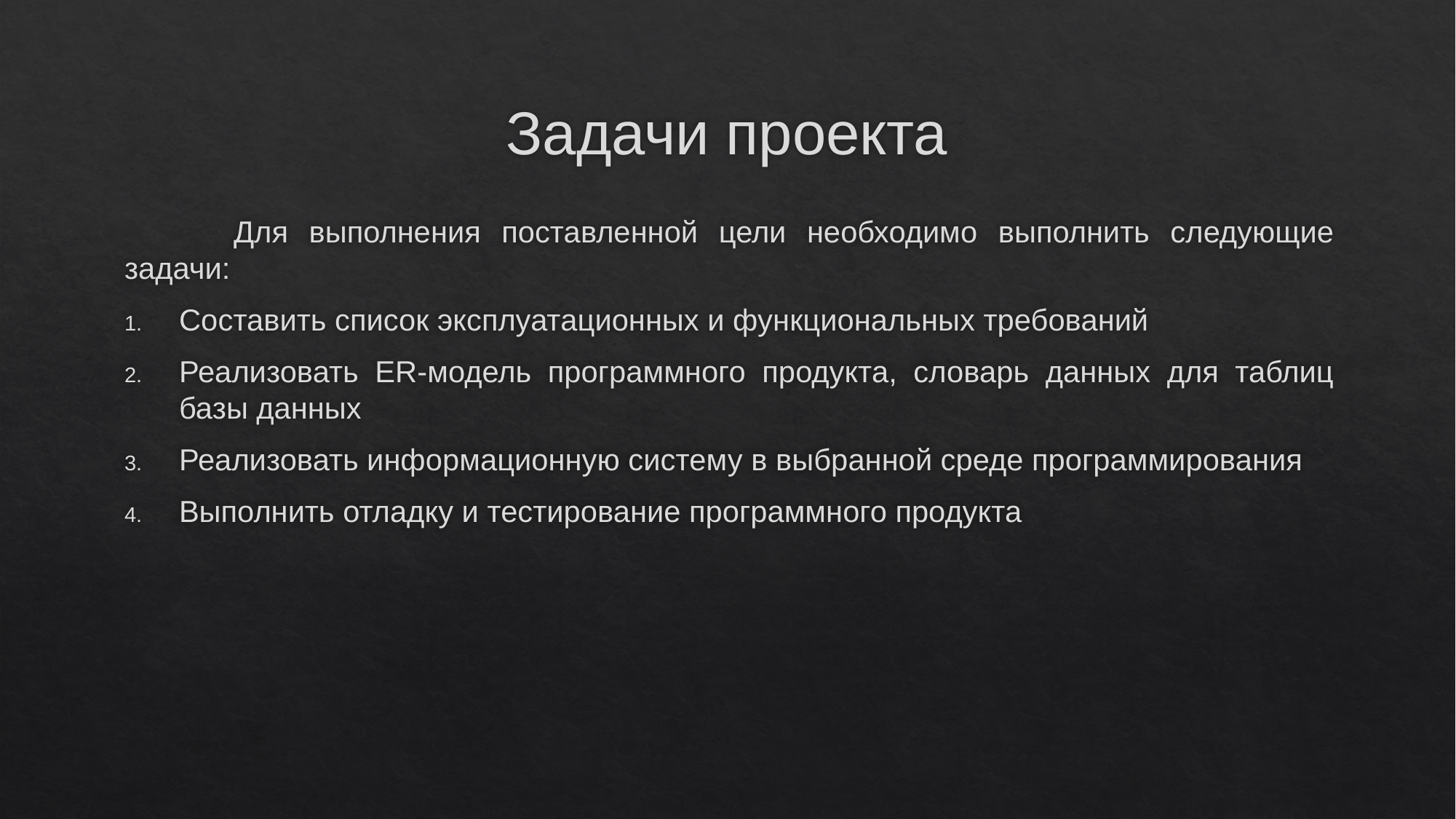

# Задачи проекта
	Для выполнения поставленной цели необходимо выполнить следующие задачи:
Составить список эксплуатационных и функциональных требований
Реализовать ER-модель программного продукта, словарь данных для таблиц базы данных
Реализовать информационную систему в выбранной среде программирования
Выполнить отладку и тестирование программного продукта